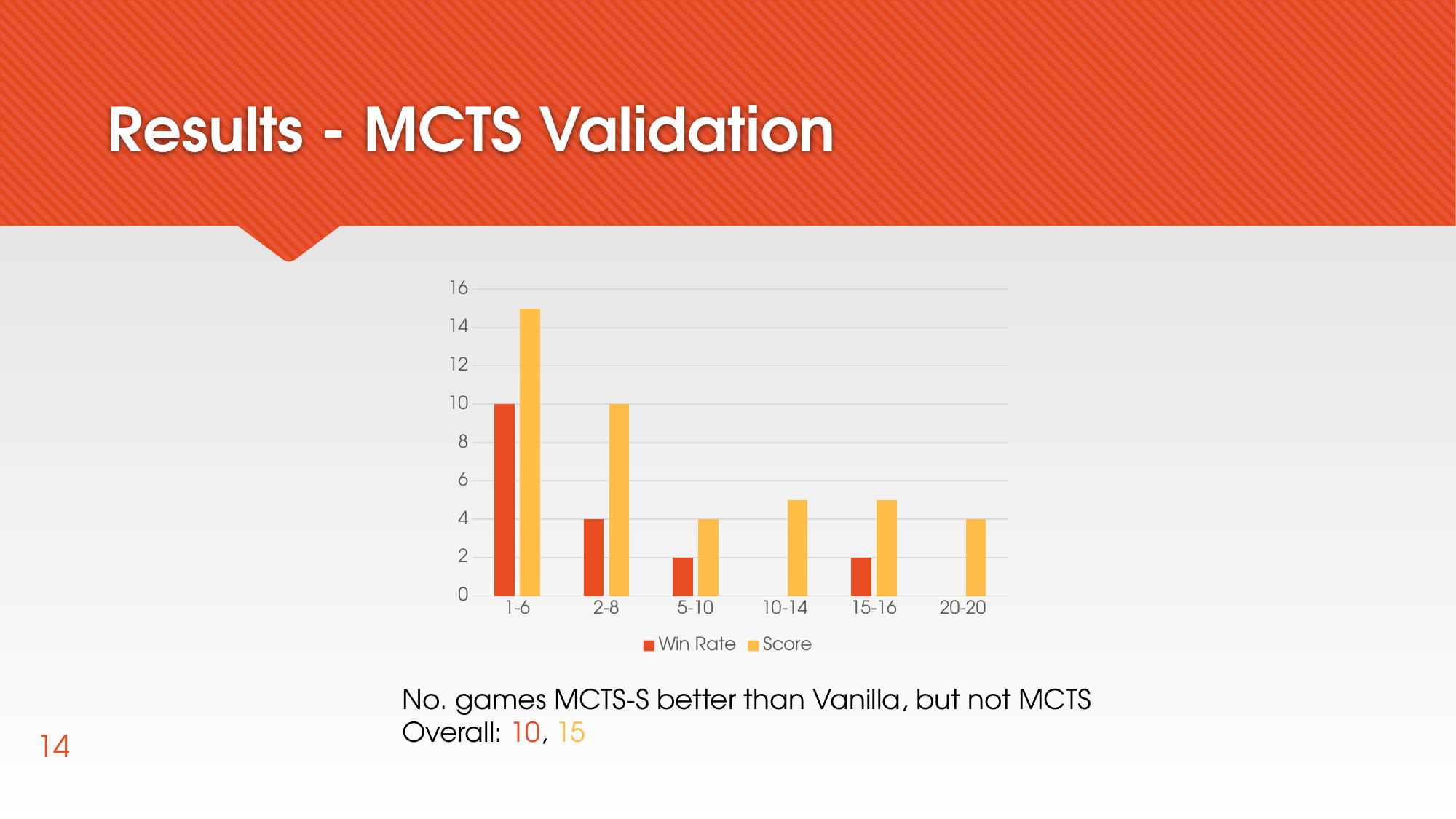

# Results - MCTS Validation

### Chart

| Category | Win Rate | Score |
|---|---|---|
| 1-6 | 10.0 | 15.0 |
| 2-8 | 4.0 | 10.0 |
| 5-10 | 2.0 | 4.0 |
| 10-14 | 0.0 | 5.0 |
| 15-16 | 2.0 | 5.0 |
| 20-20 | 0.0 | 4.0 |
No. games MCTS-S better than Vanilla, but not MCTS
Overall: 10, 15
14